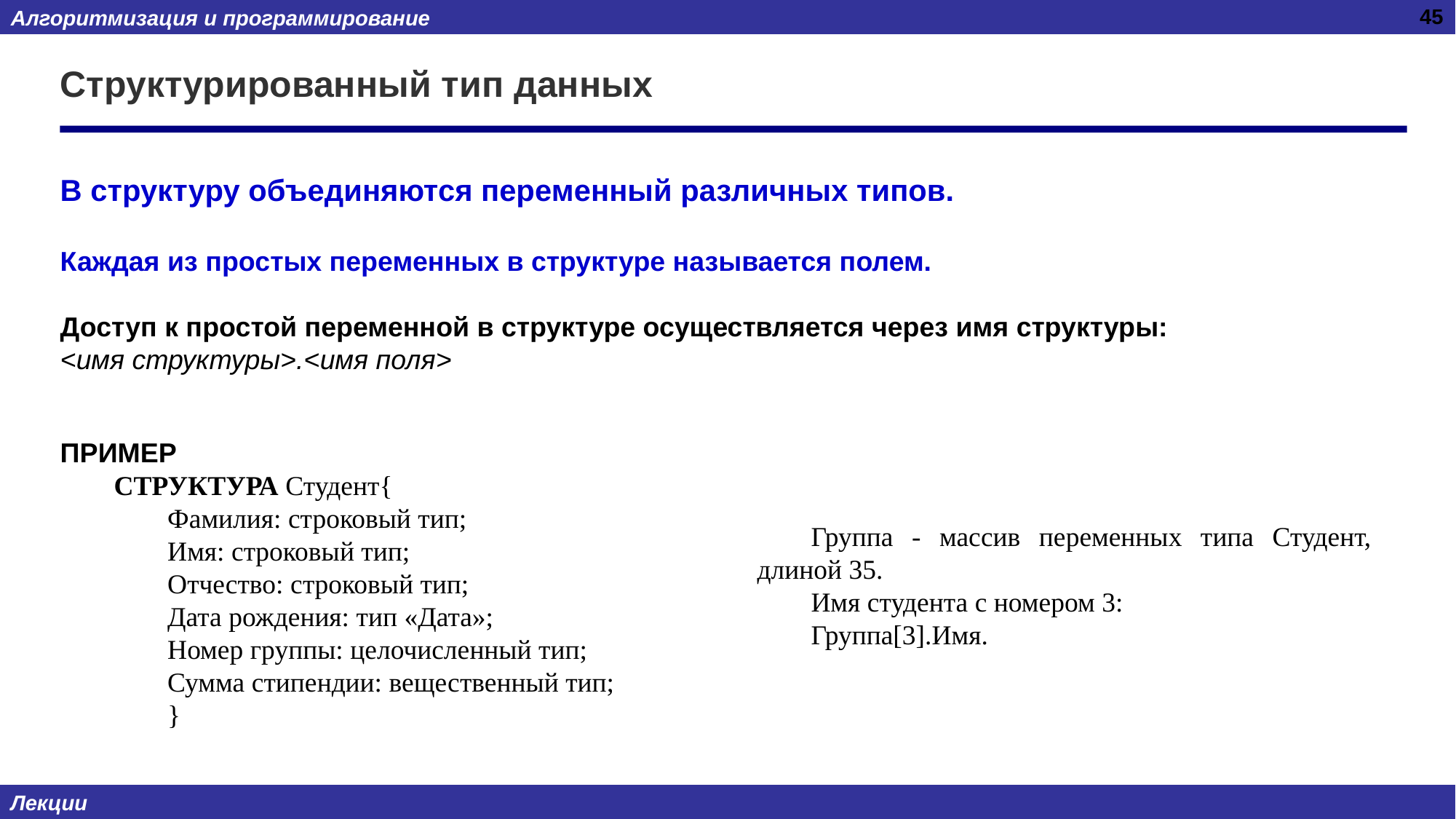

45
# Структурированный тип данных
В структуру объединяются переменный различных типов.

Каждая из простых переменных в структуре называется полем.

Доступ к простой переменной в структуре осуществляется через имя структуры:
<имя структуры>.<имя поля>
ПРИМЕР
СТРУКТУРА Студент{
Фамилия: строковый тип;
Имя: строковый тип;
Отчество: строковый тип;
Дата рождения: тип «Дата»;
Номер группы: целочисленный тип;
Сумма стипендии: вещественный тип;
}

Группа - массив переменных типа Студент, длиной 35.
Имя студента с номером 3:
Группа[3].Имя.